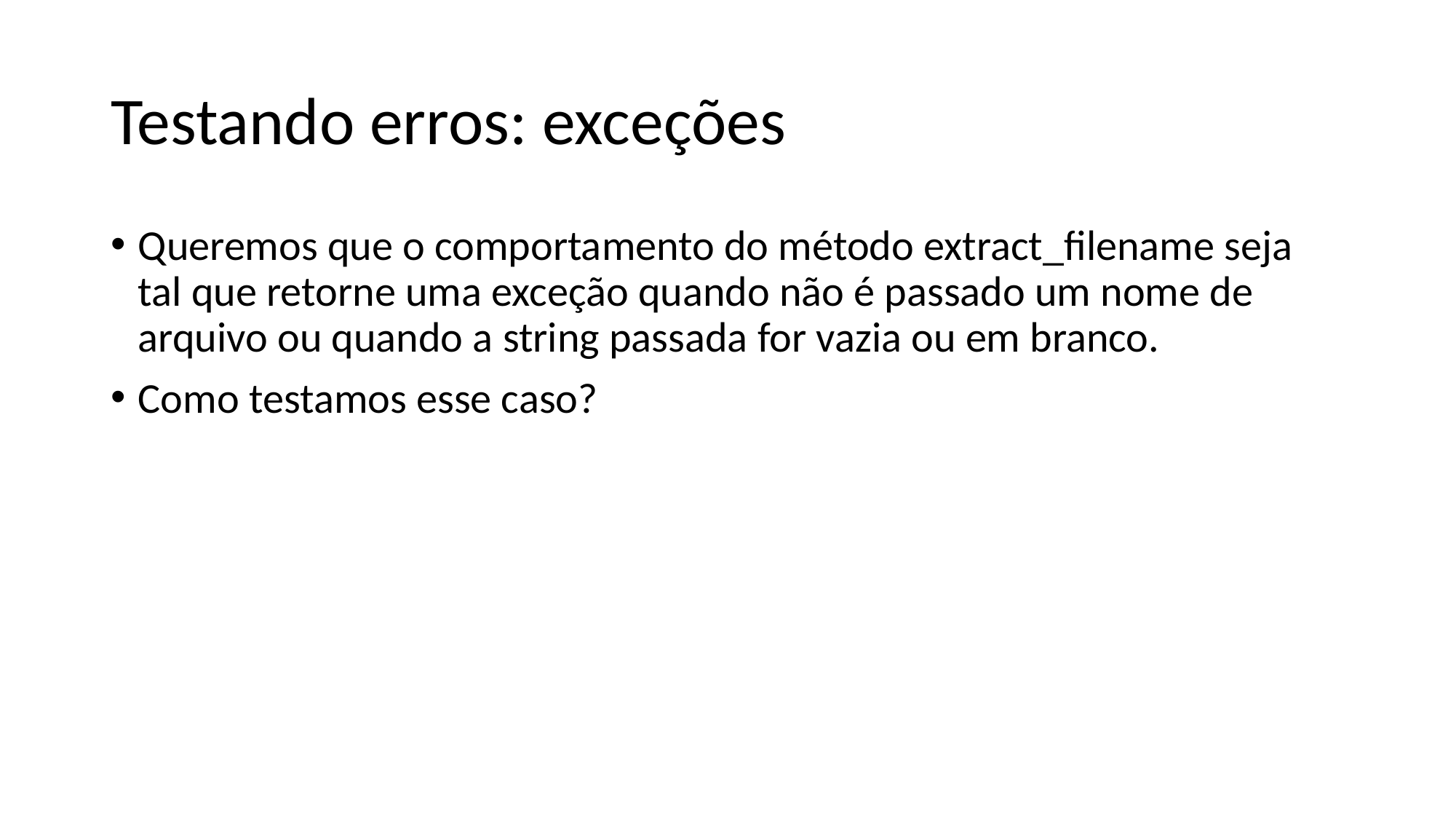

# Testando erros: exceções
Queremos que o comportamento do método extract_filename seja tal que retorne uma exceção quando não é passado um nome de arquivo ou quando a string passada for vazia ou em branco.
Como testamos esse caso?